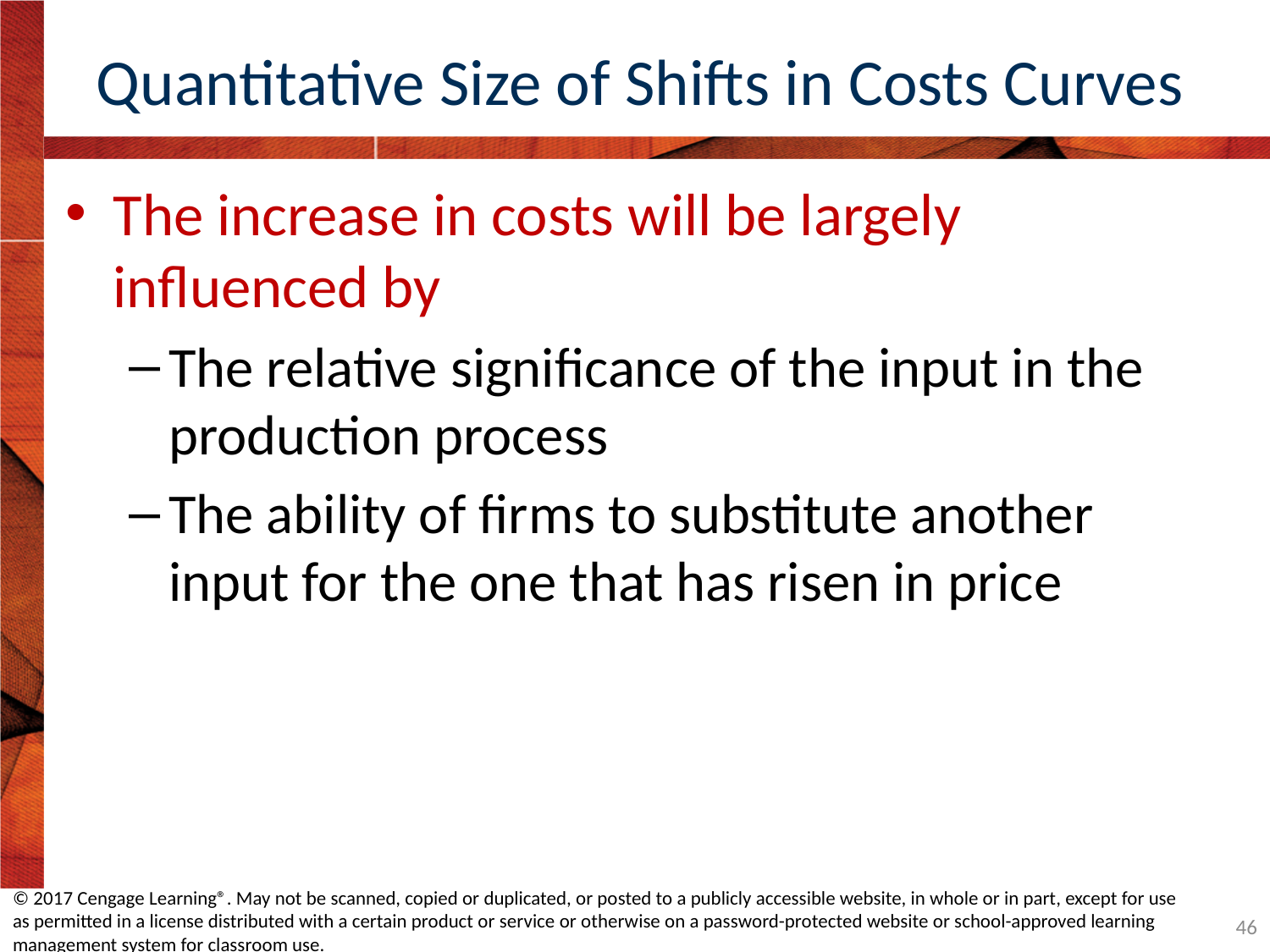

# Quantitative Size of Shifts in Costs Curves
The increase in costs will be largely influenced by
The relative significance of the input in the production process
The ability of firms to substitute another input for the one that has risen in price
© 2017 Cengage Learning®. May not be scanned, copied or duplicated, or posted to a publicly accessible website, in whole or in part, except for use as permitted in a license distributed with a certain product or service or otherwise on a password-protected website or school-approved learning management system for classroom use.
46